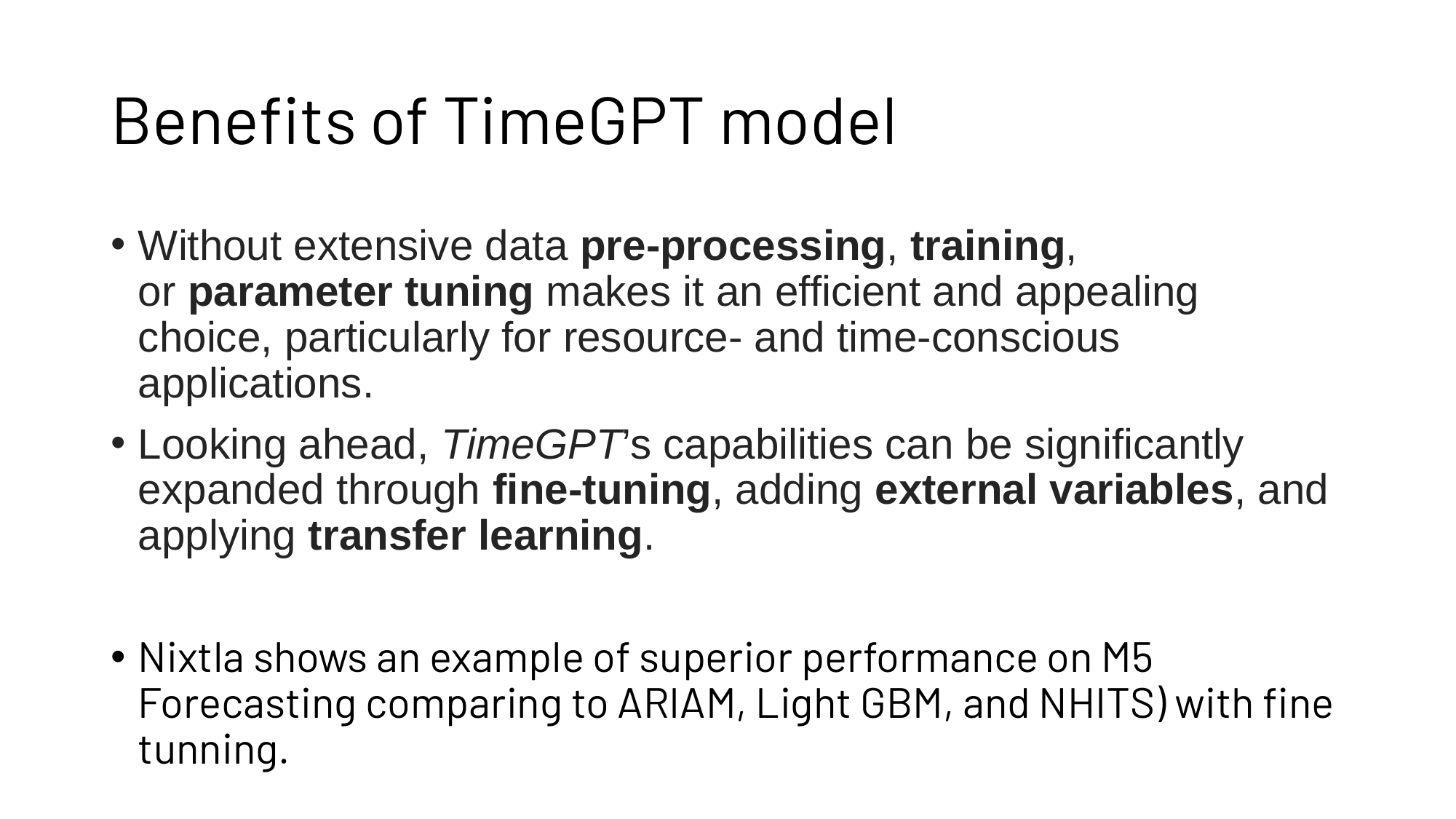

# Benefits of TimeGPT model
Without extensive data pre-processing, training, or parameter tuning makes it an efficient and appealing choice, particularly for resource- and time-conscious applications.
Looking ahead, TimeGPT’s capabilities can be significantly expanded through fine-tuning, adding external variables, and applying transfer learning.

Nixtla shows an example of superior performance on M5 Forecasting comparing to ARIAM, Light GBM, and NHITS) with fine tunning.